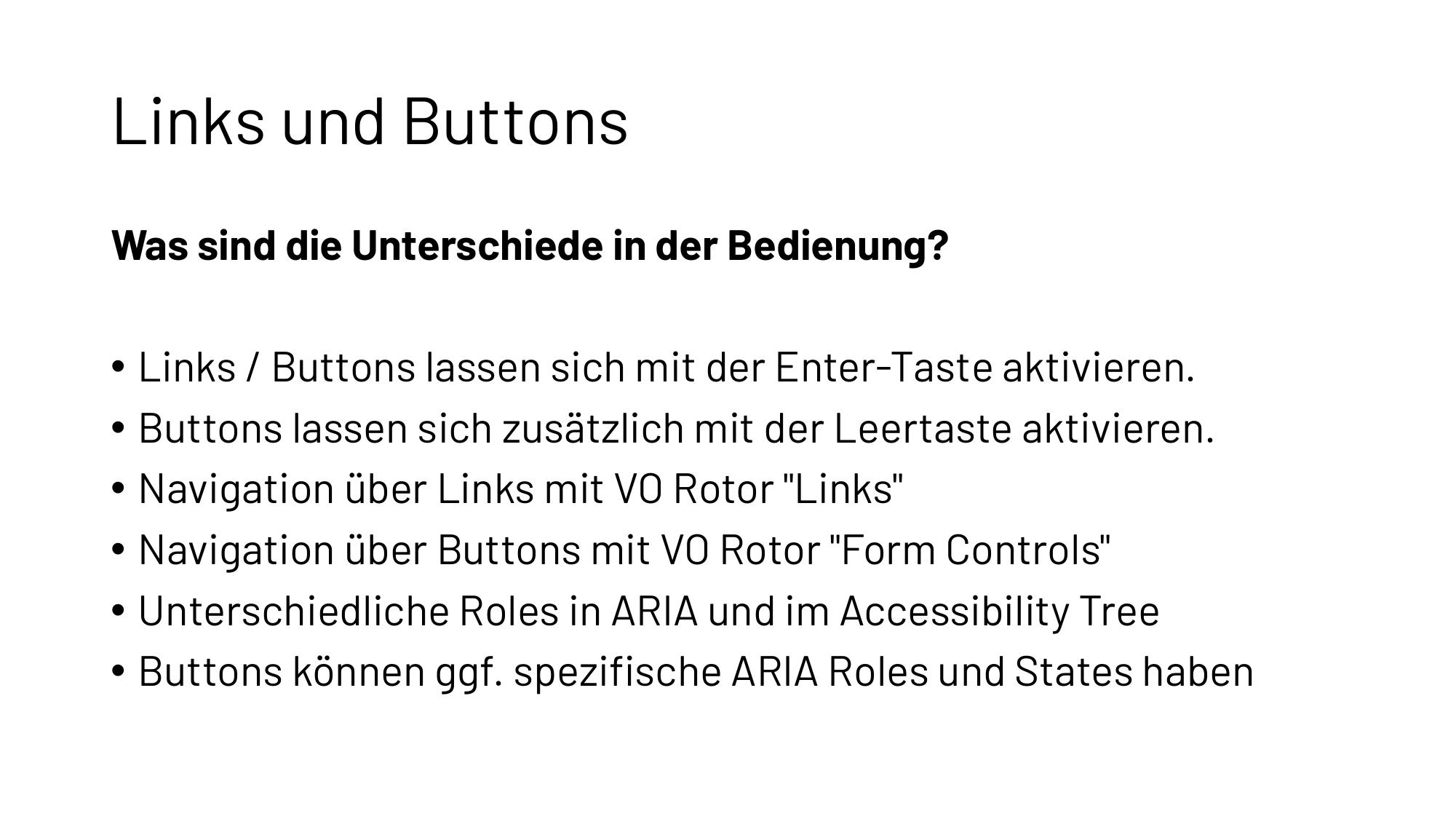

# Links und Buttons
Was sind die Unterschiede in der Bedienung?

Links / Buttons lassen sich mit der Enter-Taste aktivieren.
Buttons lassen sich zusätzlich mit der Leertaste aktivieren.
Navigation über Links mit VO Rotor "Links"
Navigation über Buttons mit VO Rotor "Form Controls"
Unterschiedliche Roles in ARIA und im Accessibility Tree
Buttons können ggf. spezifische ARIA Roles und States haben